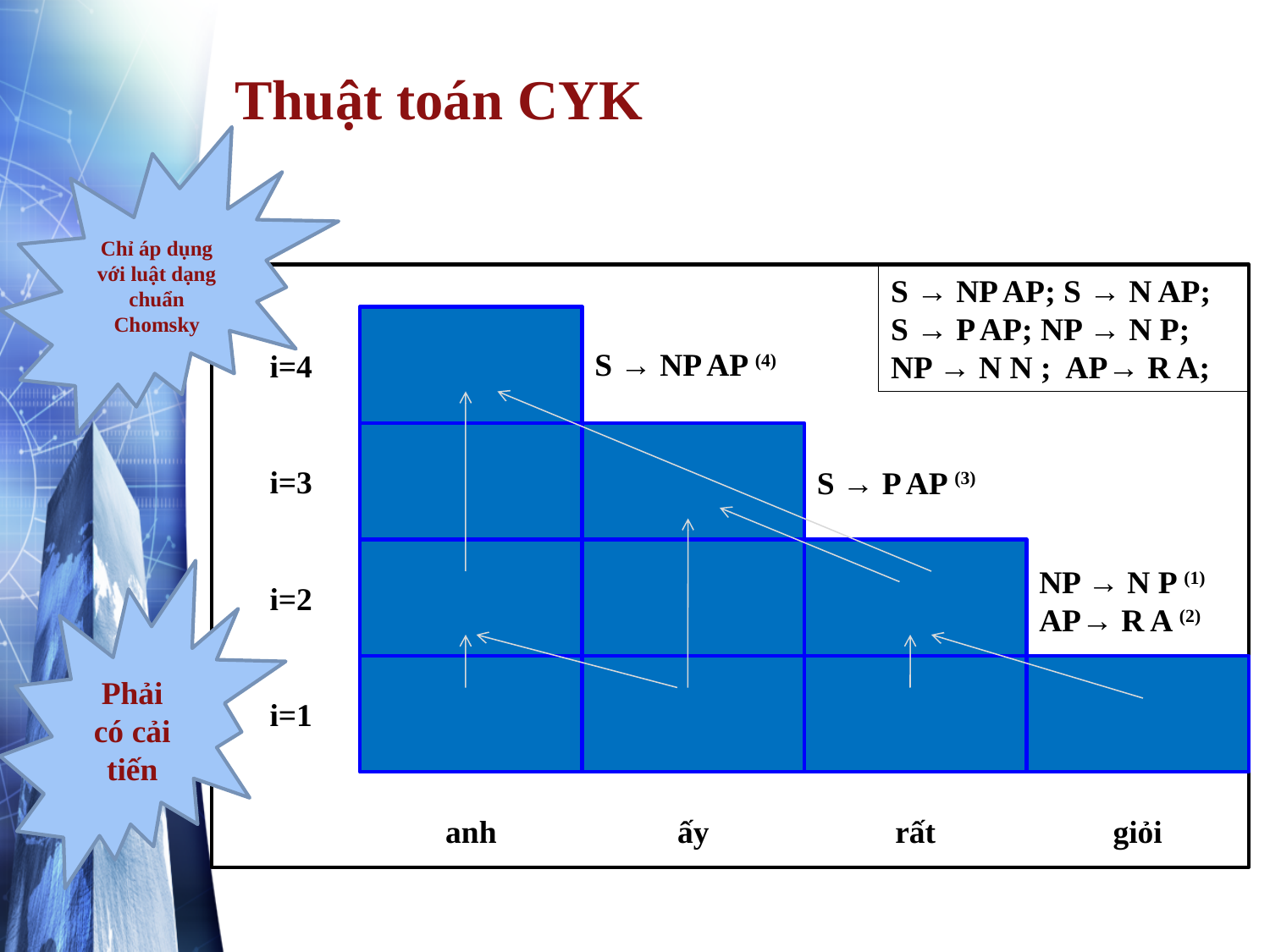

# Thuật toán CYK
Chỉ áp dụng với luật dạng chuẩn Chomsky

S → NP AP; S → N AP;
S → P AP; NP → N P;
NP → N N ;  AP→ R A;
i=4
1,S,5
S → NP AP (4)
i=3

2,S,5
S → P AP (3)
i=2
1,NP,3

3,AP,5
NP → N P (1)
AP→ R A (2)
Phải có cải tiến
i=1
1,N,2
2,P,3
3,R,4
4,A,5
anh
ấy
rất
giỏi